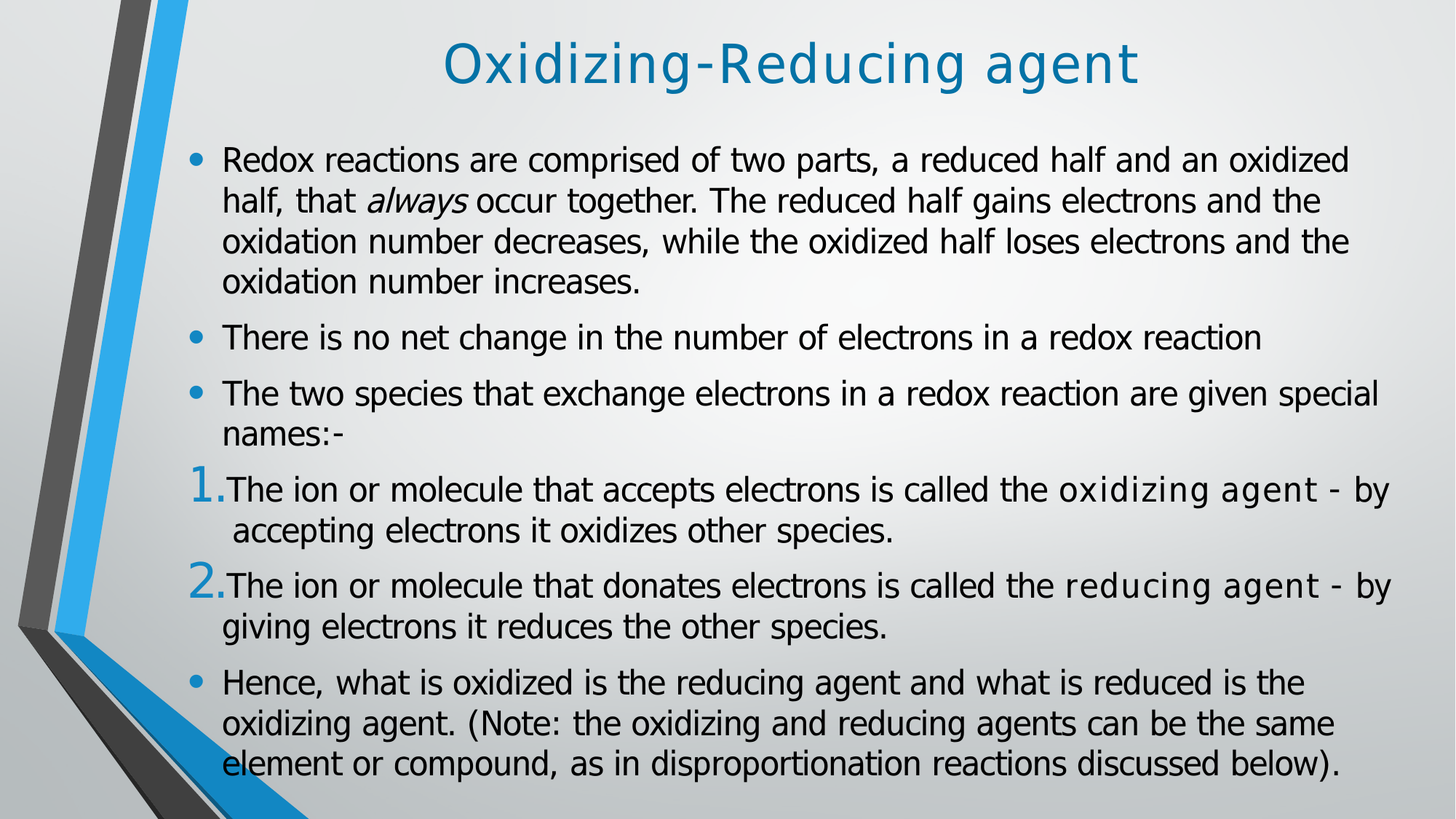

# Oxidizing-Reducing agent
Redox reactions are comprised of two parts, a reduced half and an oxidized half, that always occur together. The reduced half gains electrons and the oxidation number decreases, while the oxidized half loses electrons and the oxidation number increases.
There is no net change in the number of electrons in a redox reaction
The two species that exchange electrons in a redox reaction are given special names:-
The ion or molecule that accepts electrons is called the oxidizing agent - by    accepting electrons it oxidizes other species.
The ion or molecule that donates electrons is called the reducing agent - by giving electrons it reduces the other species.
Hence, what is oxidized is the reducing agent and what is reduced is the oxidizing agent. (Note: the oxidizing and reducing agents can be the same element or compound, as in disproportionation reactions discussed below).